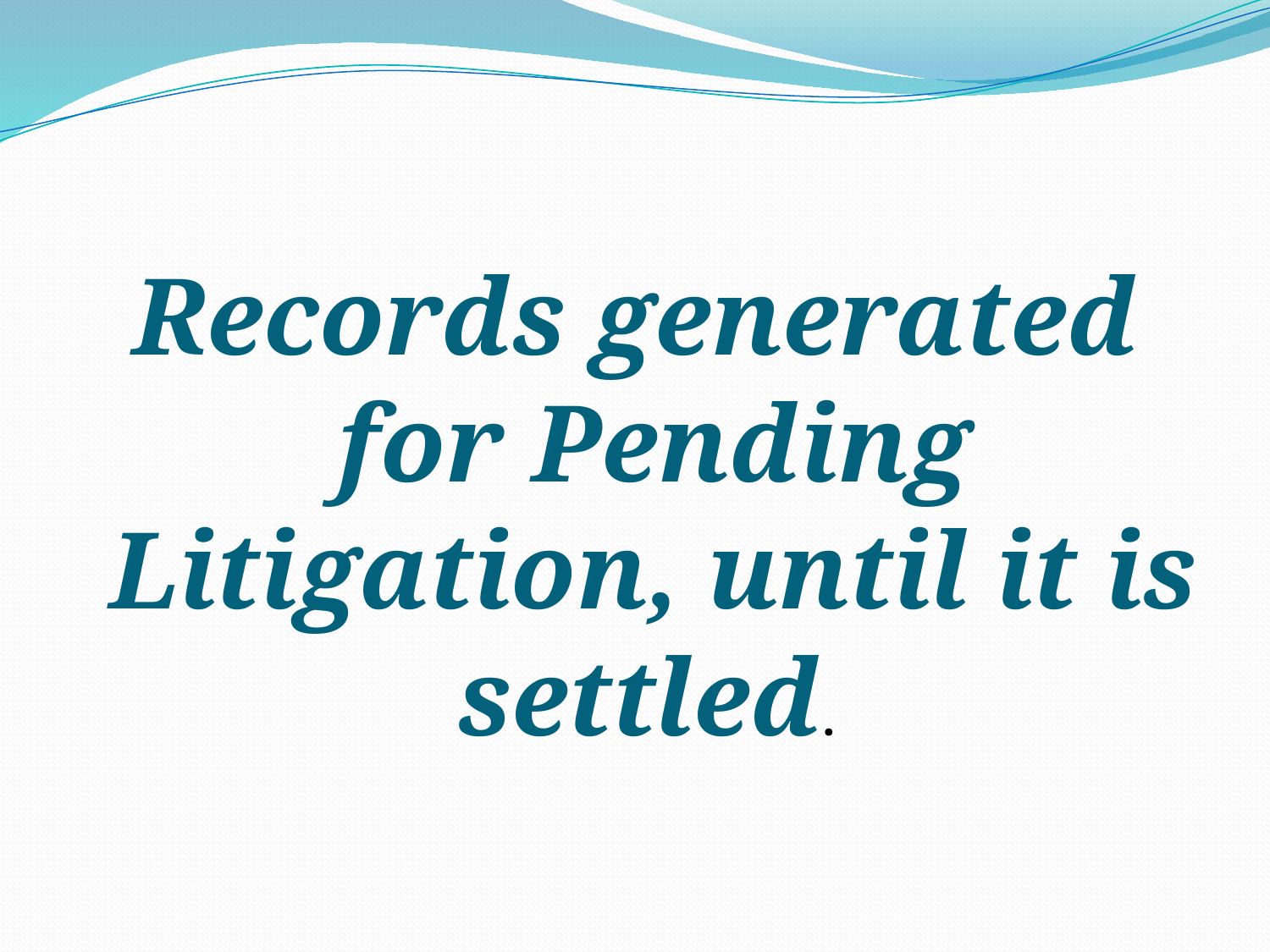

Records generated for Pending Litigation, until it is settled.